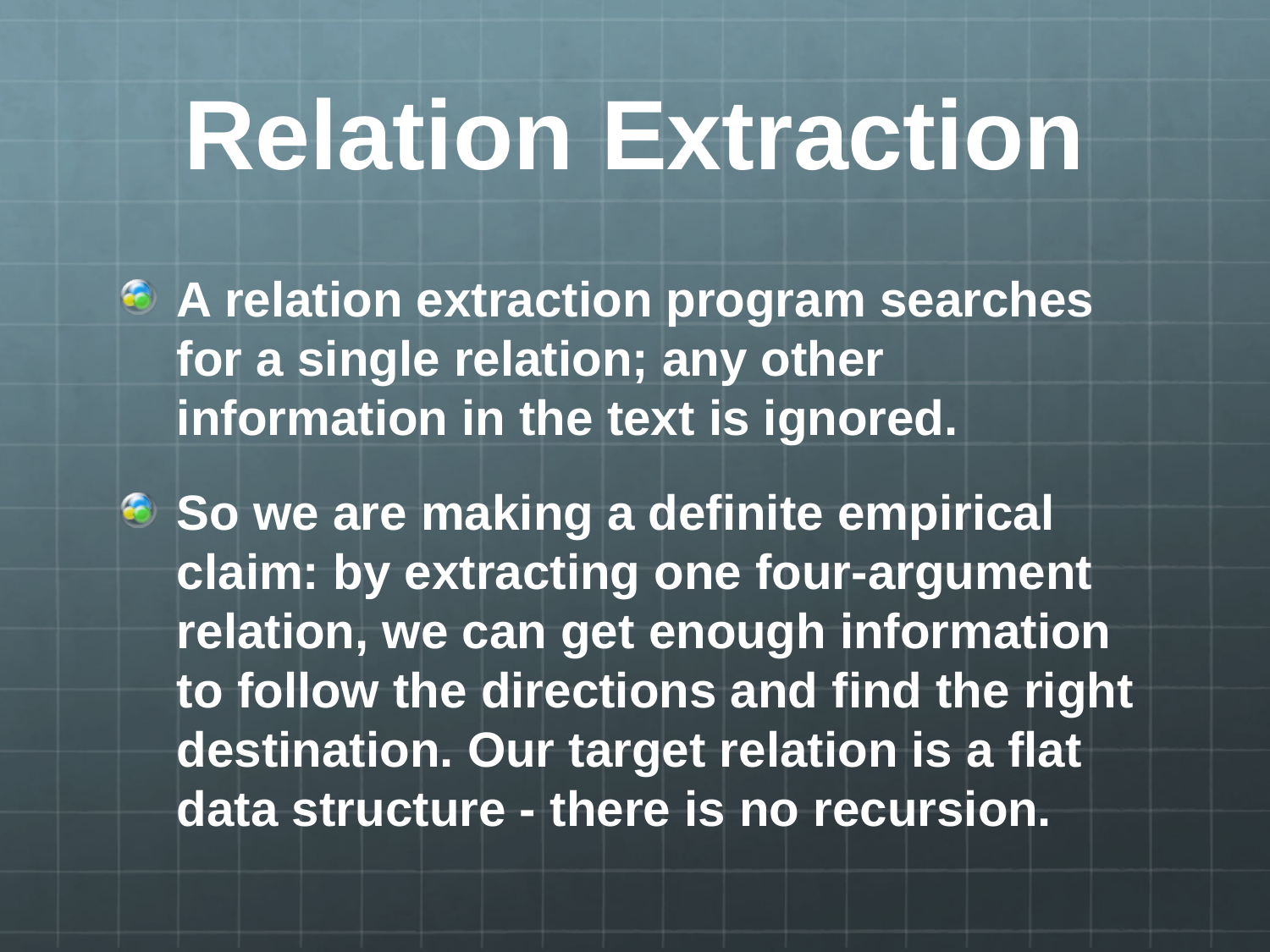

# Relation Extraction
A relation extraction program searches for a single relation; any other information in the text is ignored.
So we are making a definite empirical claim: by extracting one four-argument relation, we can get enough information to follow the directions and find the right destination. Our target relation is a flat data structure - there is no recursion.